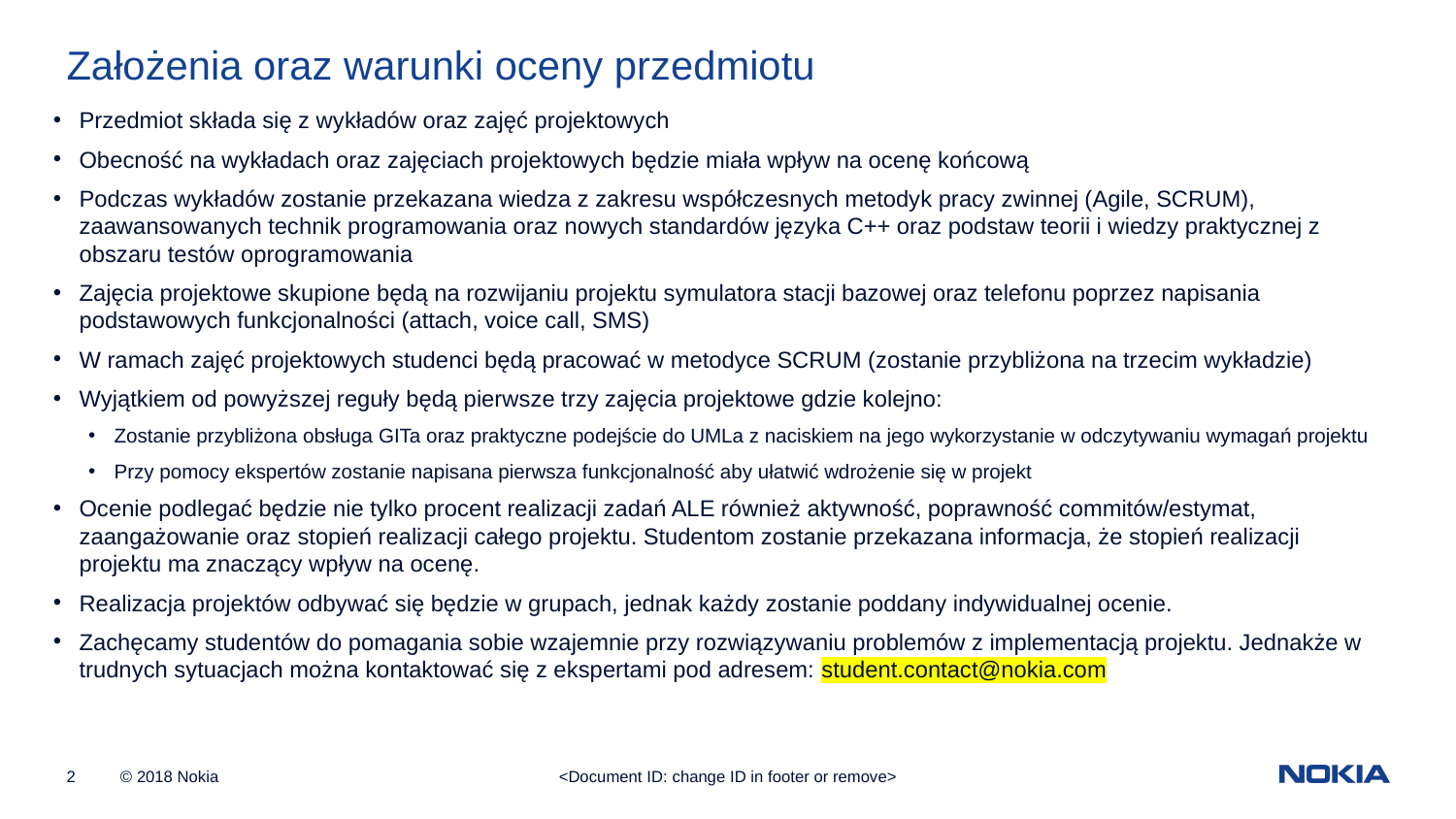

Założenia oraz warunki oceny przedmiotu
Przedmiot składa się z wykładów oraz zajęć projektowych
Obecność na wykładach oraz zajęciach projektowych będzie miała wpływ na ocenę końcową
Podczas wykładów zostanie przekazana wiedza z zakresu współczesnych metodyk pracy zwinnej (Agile, SCRUM), zaawansowanych technik programowania oraz nowych standardów języka C++ oraz podstaw teorii i wiedzy praktycznej z obszaru testów oprogramowania
Zajęcia projektowe skupione będą na rozwijaniu projektu symulatora stacji bazowej oraz telefonu poprzez napisania podstawowych funkcjonalności (attach, voice call, SMS)
W ramach zajęć projektowych studenci będą pracować w metodyce SCRUM (zostanie przybliżona na trzecim wykładzie)
Wyjątkiem od powyższej reguły będą pierwsze trzy zajęcia projektowe gdzie kolejno:
Zostanie przybliżona obsługa GITa oraz praktyczne podejście do UMLa z naciskiem na jego wykorzystanie w odczytywaniu wymagań projektu
Przy pomocy ekspertów zostanie napisana pierwsza funkcjonalność aby ułatwić wdrożenie się w projekt
Ocenie podlegać będzie nie tylko procent realizacji zadań ALE również aktywność, poprawność commitów/estymat,  zaangażowanie oraz stopień realizacji całego projektu. Studentom zostanie przekazana informacja, że stopień realizacji projektu ma znaczący wpływ na ocenę.
Realizacja projektów odbywać się będzie w grupach, jednak każdy zostanie poddany indywidualnej ocenie.
Zachęcamy studentów do pomagania sobie wzajemnie przy rozwiązywaniu problemów z implementacją projektu. Jednakże w trudnych sytuacjach można kontaktować się z ekspertami pod adresem: student.contact@nokia.com
<Document ID: change ID in footer or remove>